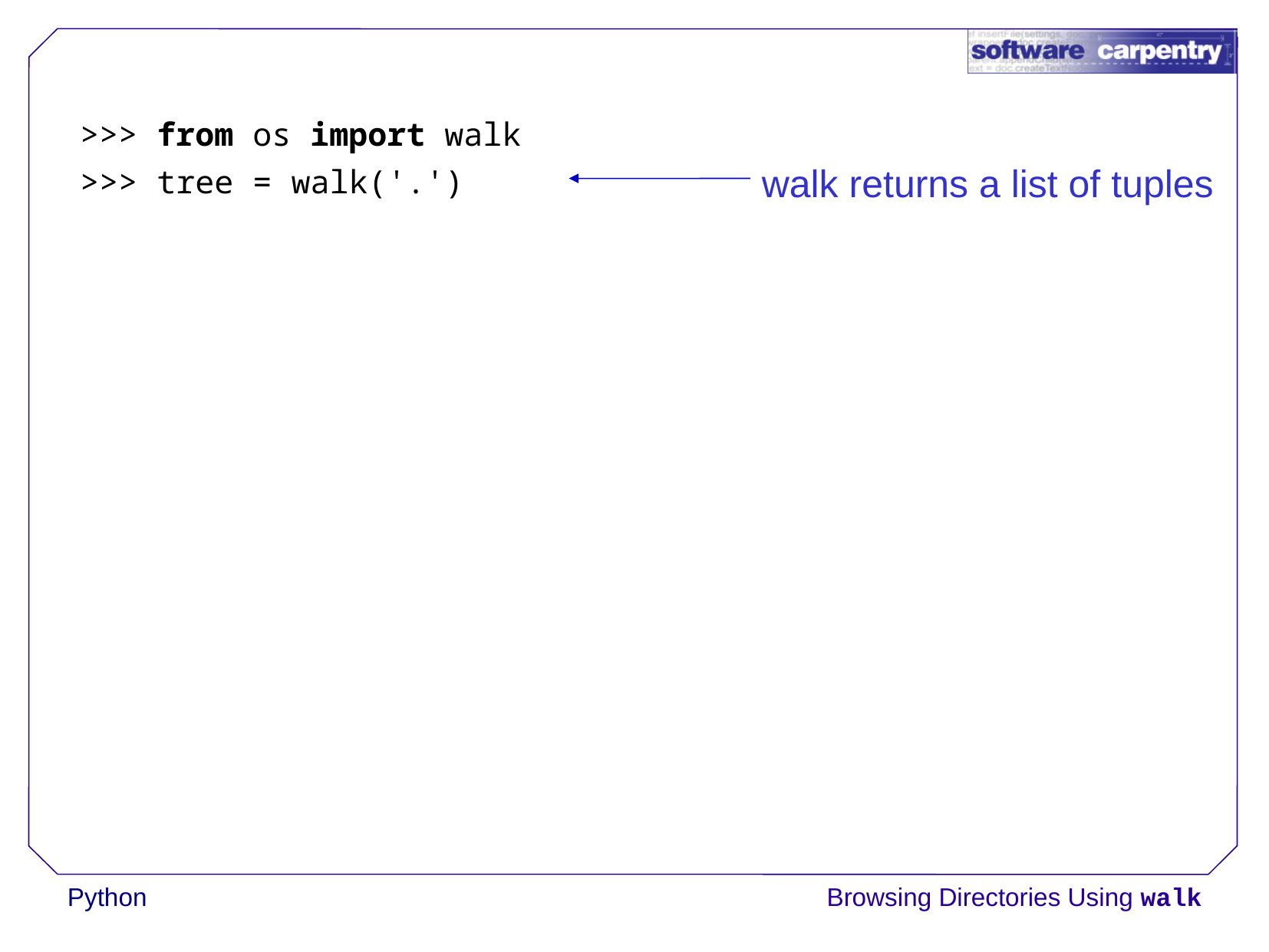

>>> from os import walk
>>> tree = walk('.')

walk returns a list of tuples